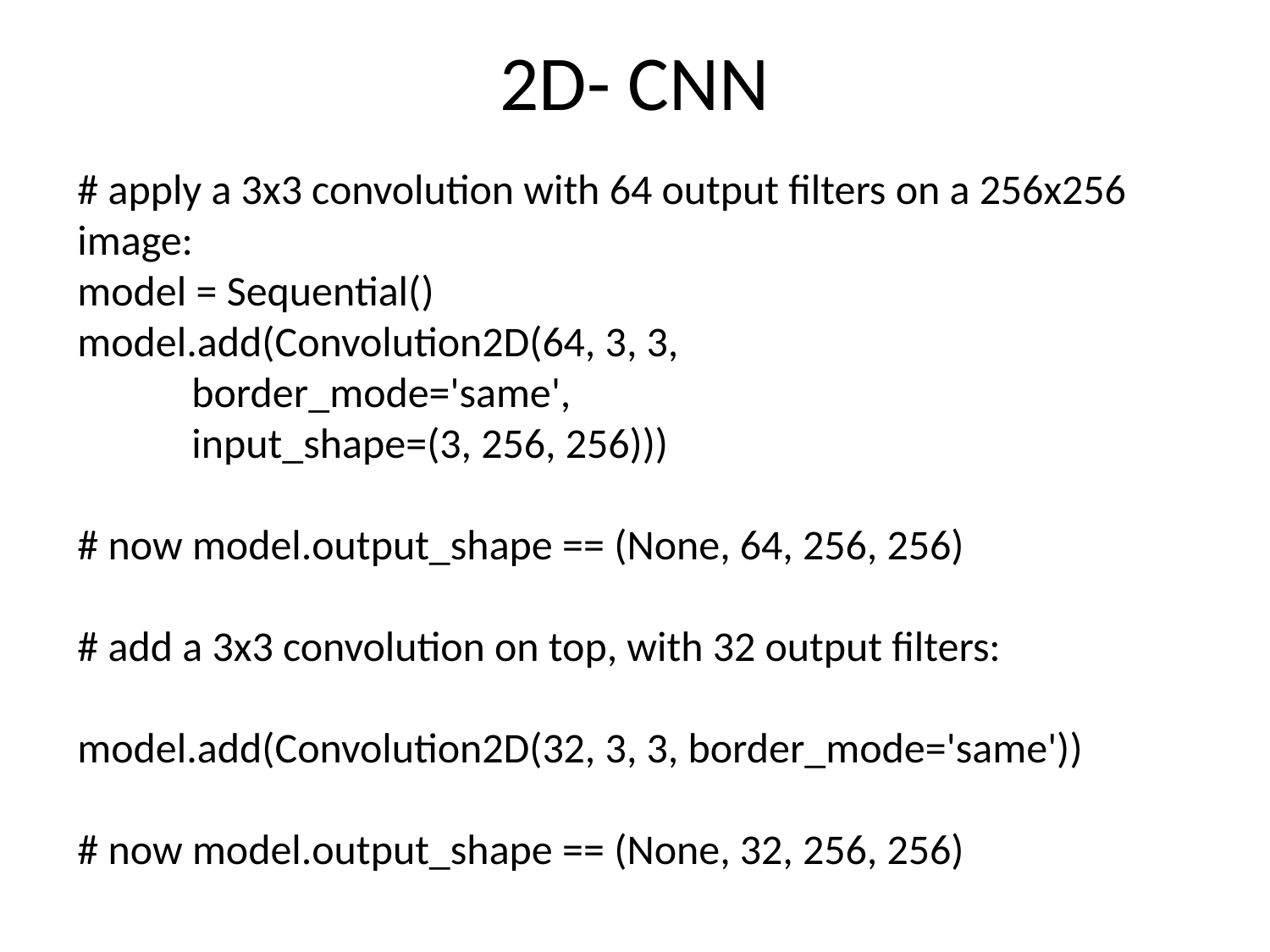

# 2D- CNN
# apply a 3x3 convolution with 64 output filters on a 256x256 image:
model = Sequential()
model.add(Convolution2D(64, 3, 3,
            border_mode='same',
            input_shape=(3, 256, 256)))

# now model.output_shape == (None, 64, 256, 256)

# add a 3x3 convolution on top, with 32 output filters:

model.add(Convolution2D(32, 3, 3, border_mode='same'))

# now model.output_shape == (None, 32, 256, 256)